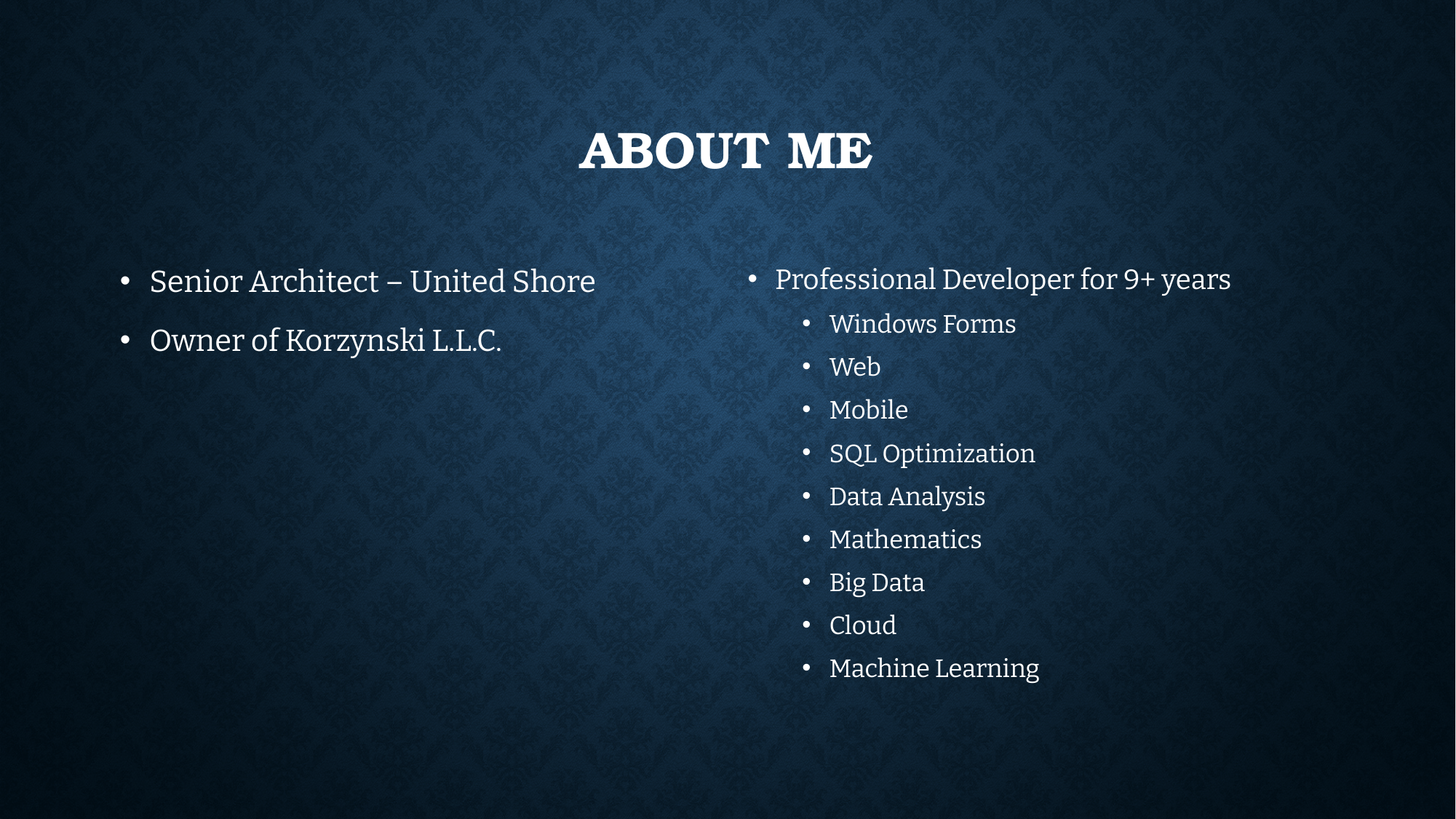

# About Me
Senior Architect – United Shore
Owner of Korzynski L.L.C.

Professional Developer for 9+ years
Windows Forms
Web
Mobile
SQL Optimization
Data Analysis
Mathematics
Big Data
Cloud
Machine Learning